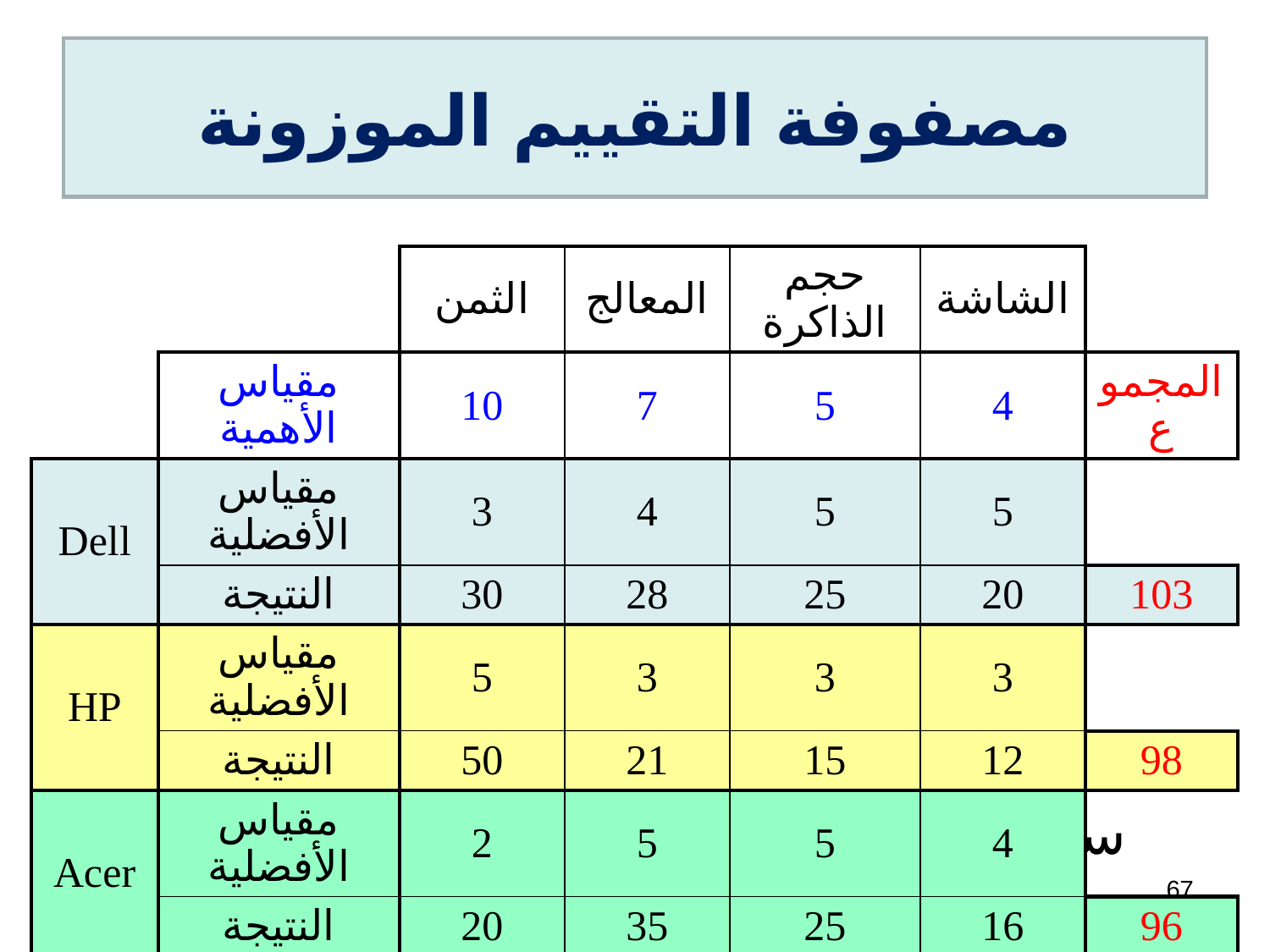

# مصفوفة التقييم الموزونة

        سيتم شراء جهاز Dell

|  |  | الثمن | المعالج | حجم الذاكرة | الشاشة |  |
| --- | --- | --- | --- | --- | --- | --- |
|  | مقياس الأهمية | 10 | 7 | 5 | 4 | المجموع |
| Dell | مقياس الأفضلية | 3 | 4 | 5 | 5 |  |
|  | النتيجة | 30 | 28 | 25 | 20 | 103 |
| HP | مقياس الأفضلية | 5 | 3 | 3 | 3 |  |
|  | النتيجة | 50 | 21 | 15 | 12 | 98 |
| Acer | مقياس الأفضلية | 2 | 5 | 5 | 4 |  |
|  | النتيجة | 20 | 35 | 25 | 16 | 96 |
67